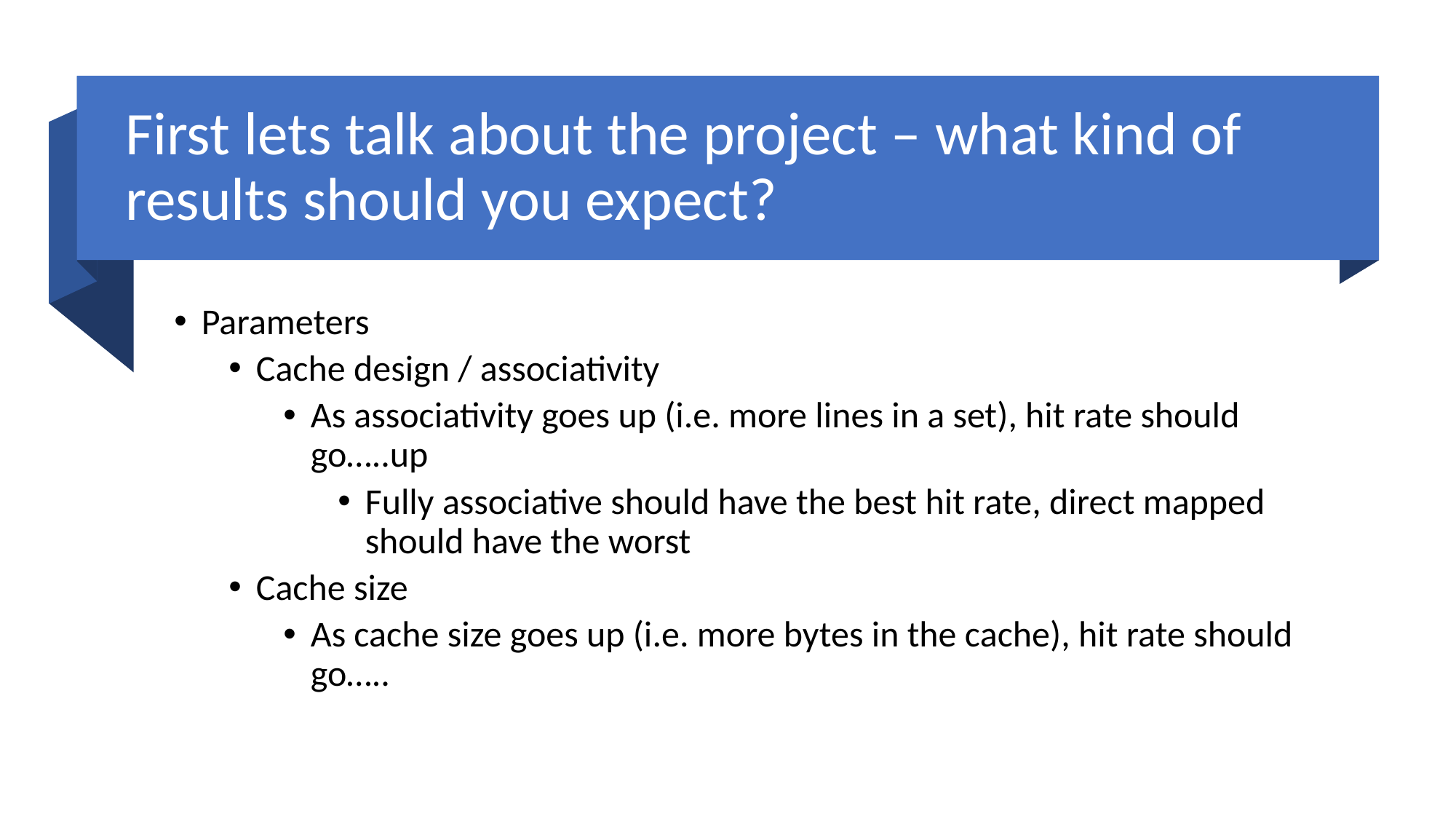

# First lets talk about the project – what kind of results should you expect?

Parameters
Cache design / associativity
As associativity goes up (i.e. more lines in a set), hit rate should go…..up
Fully associative should have the best hit rate, direct mapped should have the worst
Cache size
As cache size goes up (i.e. more bytes in the cache), hit rate should go…..